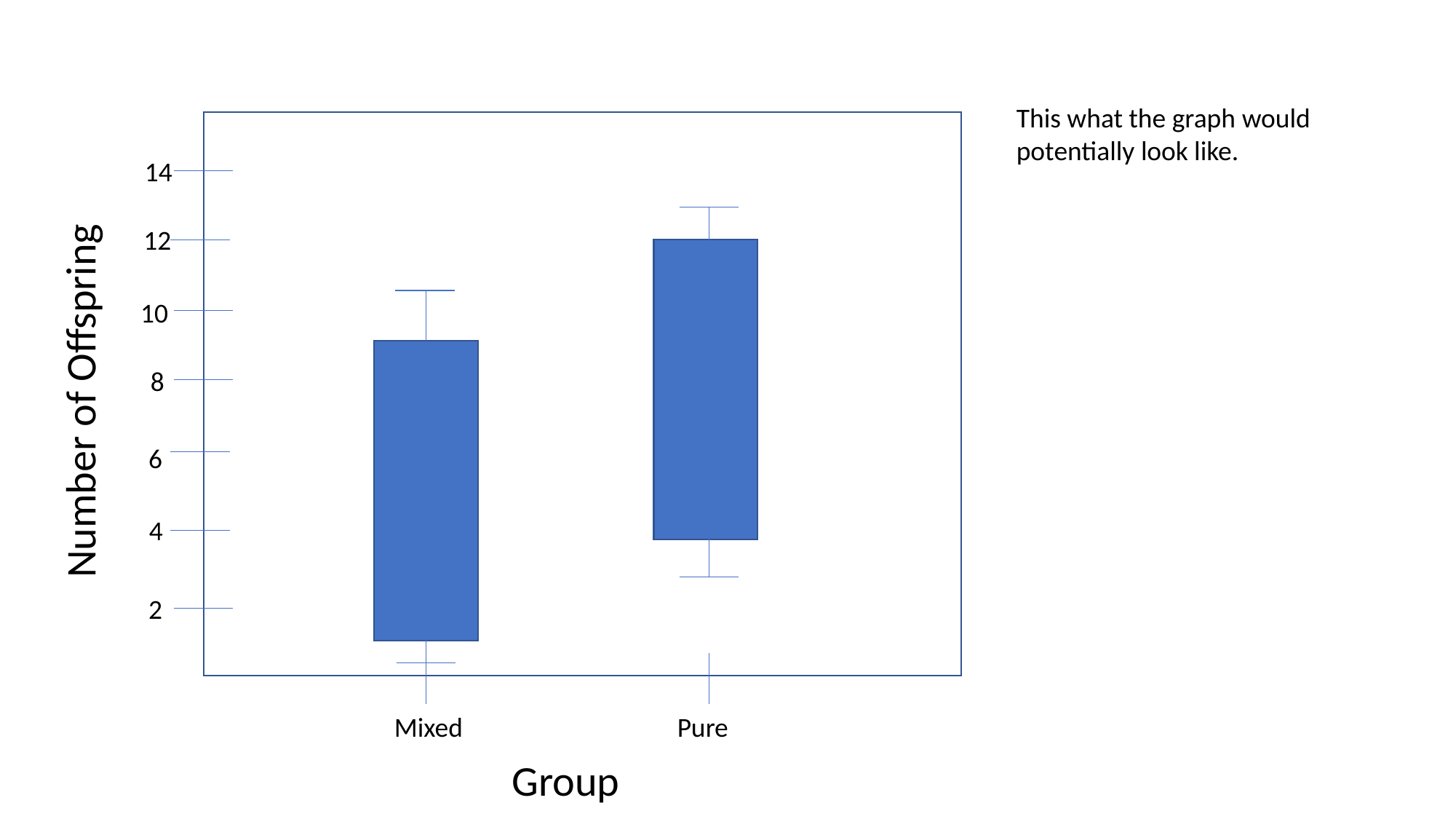

This what the graph would potentially look like.

14
12

10

8
Number of Offspring
6
4
2
Mixed
Pure
Group